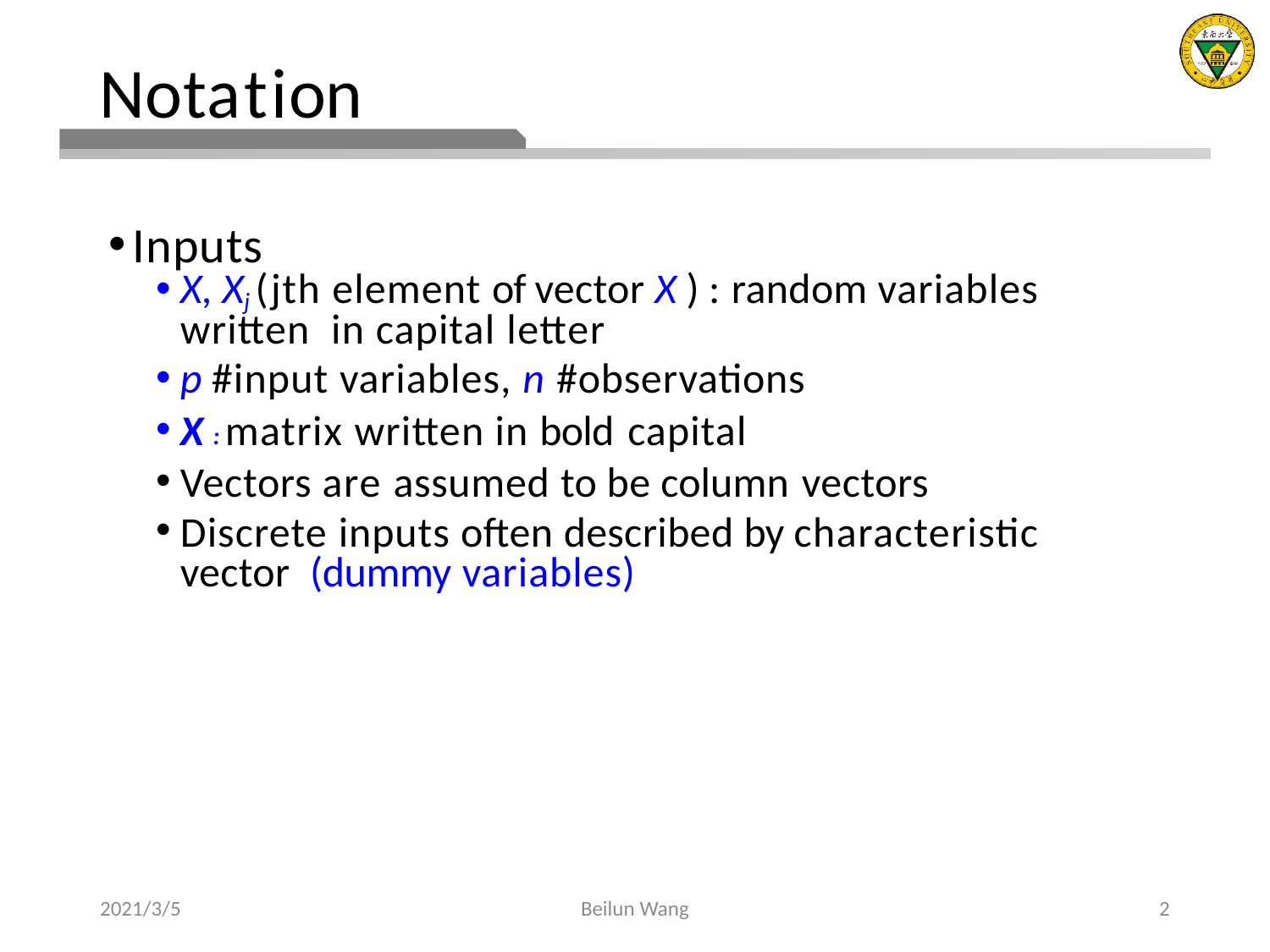

# Notation
Inputs
X, Xj (jth element of vector X ) : random variables written  in capital letter
p #input variables, n #observations
X : matrix written in bold capital
Vectors are assumed to be column vectors
Discrete inputs often described by characteristic vector  (dummy variables)

2021/3/5
Beilun Wang
2